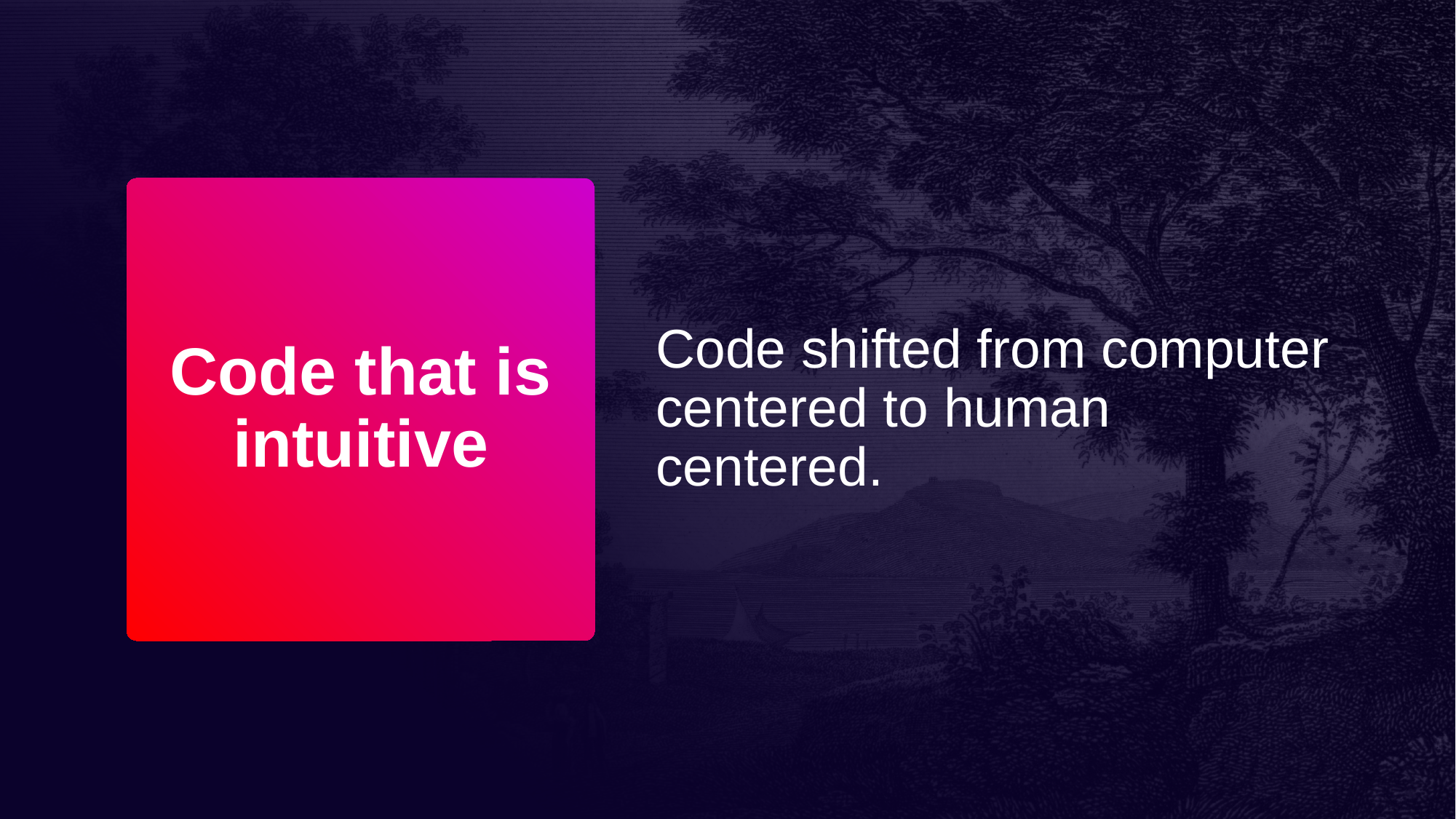

Code shifted from computer centered to human centered.
# Code that is intuitive